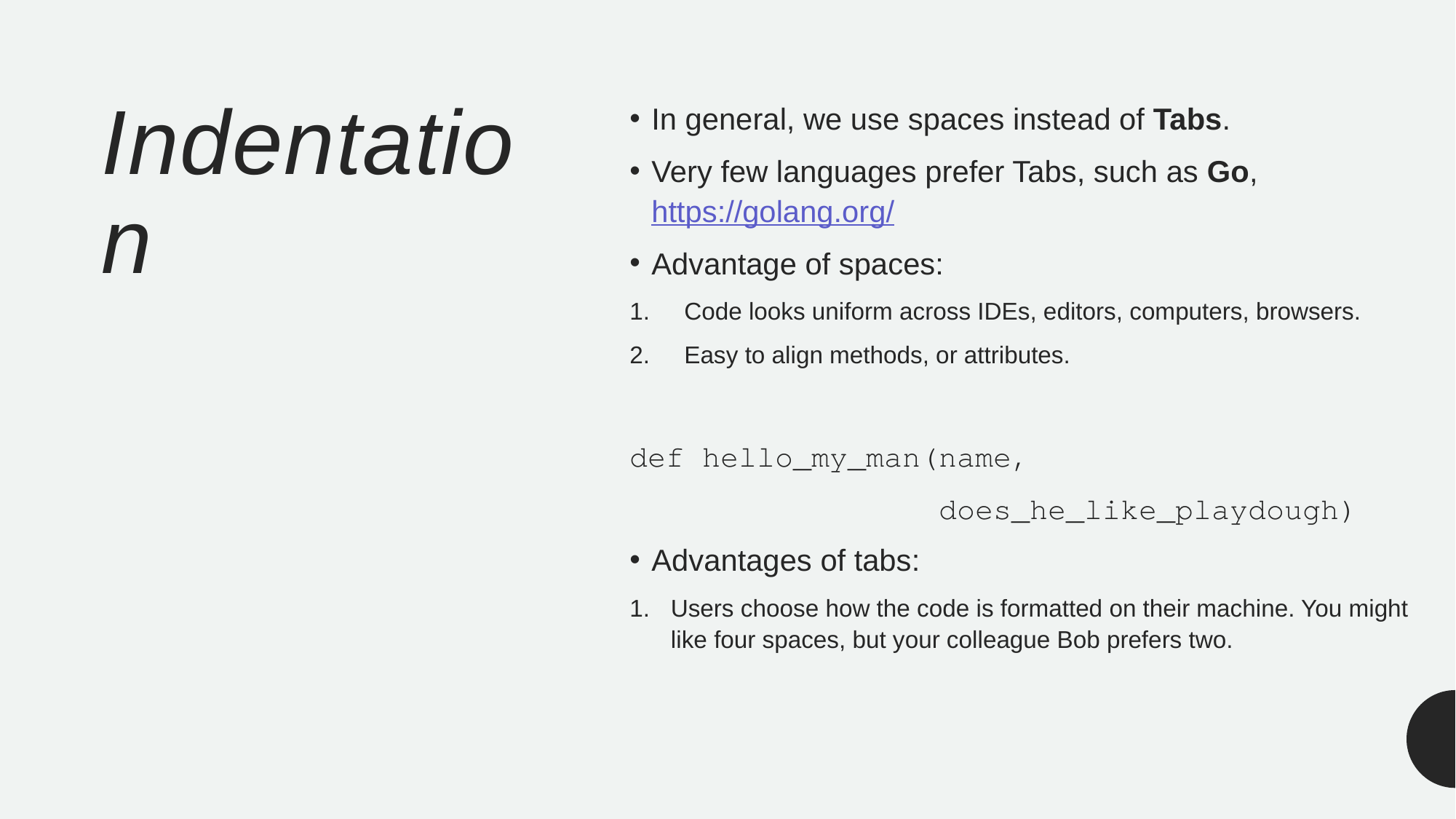

In general, we use spaces instead of Tabs.
Very few languages prefer Tabs, such as Go, https://golang.org/
Advantage of spaces:
Code looks uniform across IDEs, editors, computers, browsers.
Easy to align methods, or attributes.

def hello_my_man(name,
                 does_he_like_playdough)
Advantages of tabs:
Users choose how the code is formatted on their machine. You might like four spaces, but your colleague Bob prefers two.
# Indentation